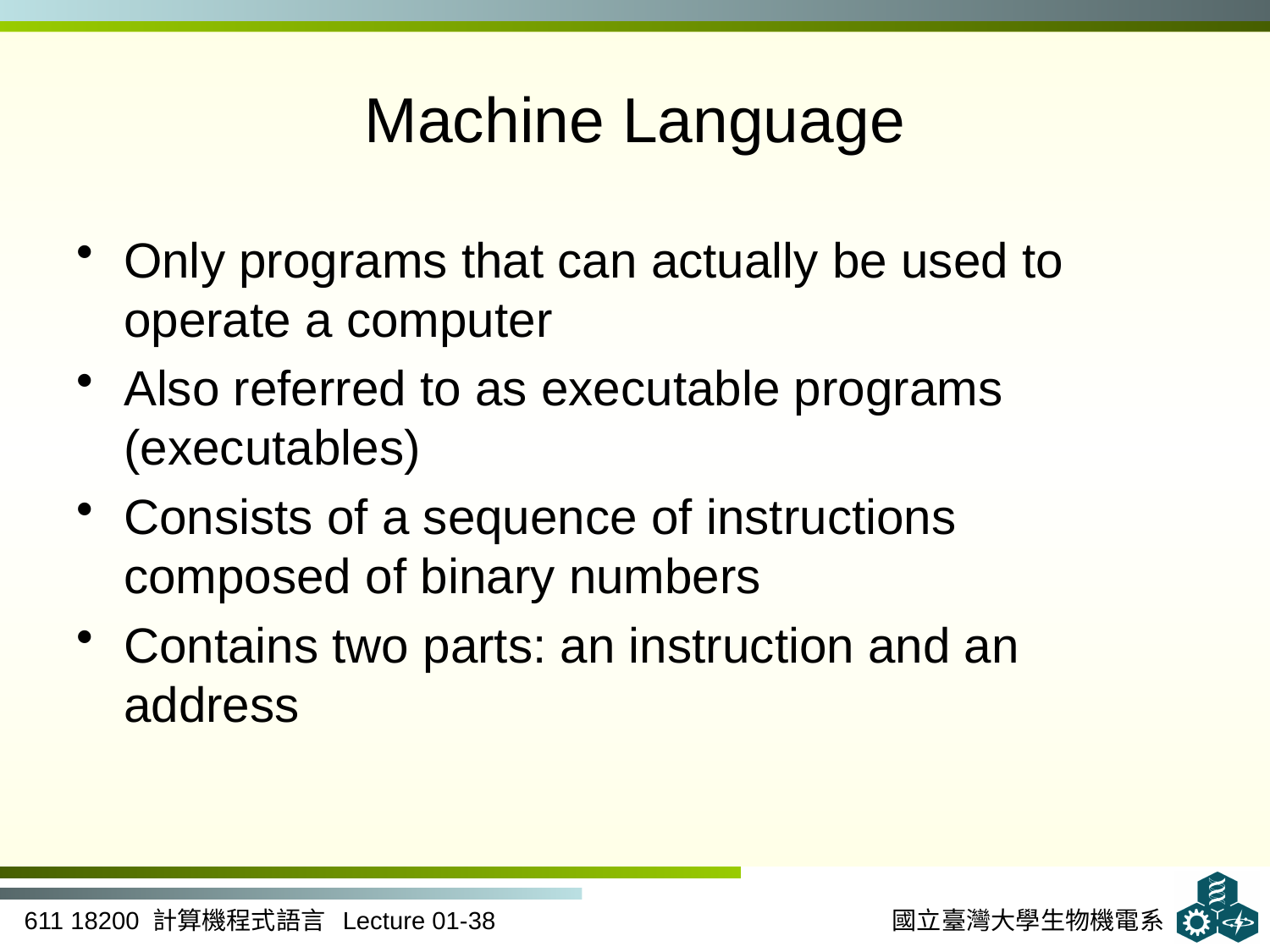

# Machine Language
Only programs that can actually be used to operate a computer
Also referred to as executable programs (executables)
Consists of a sequence of instructions composed of binary numbers
Contains two parts: an instruction and an address